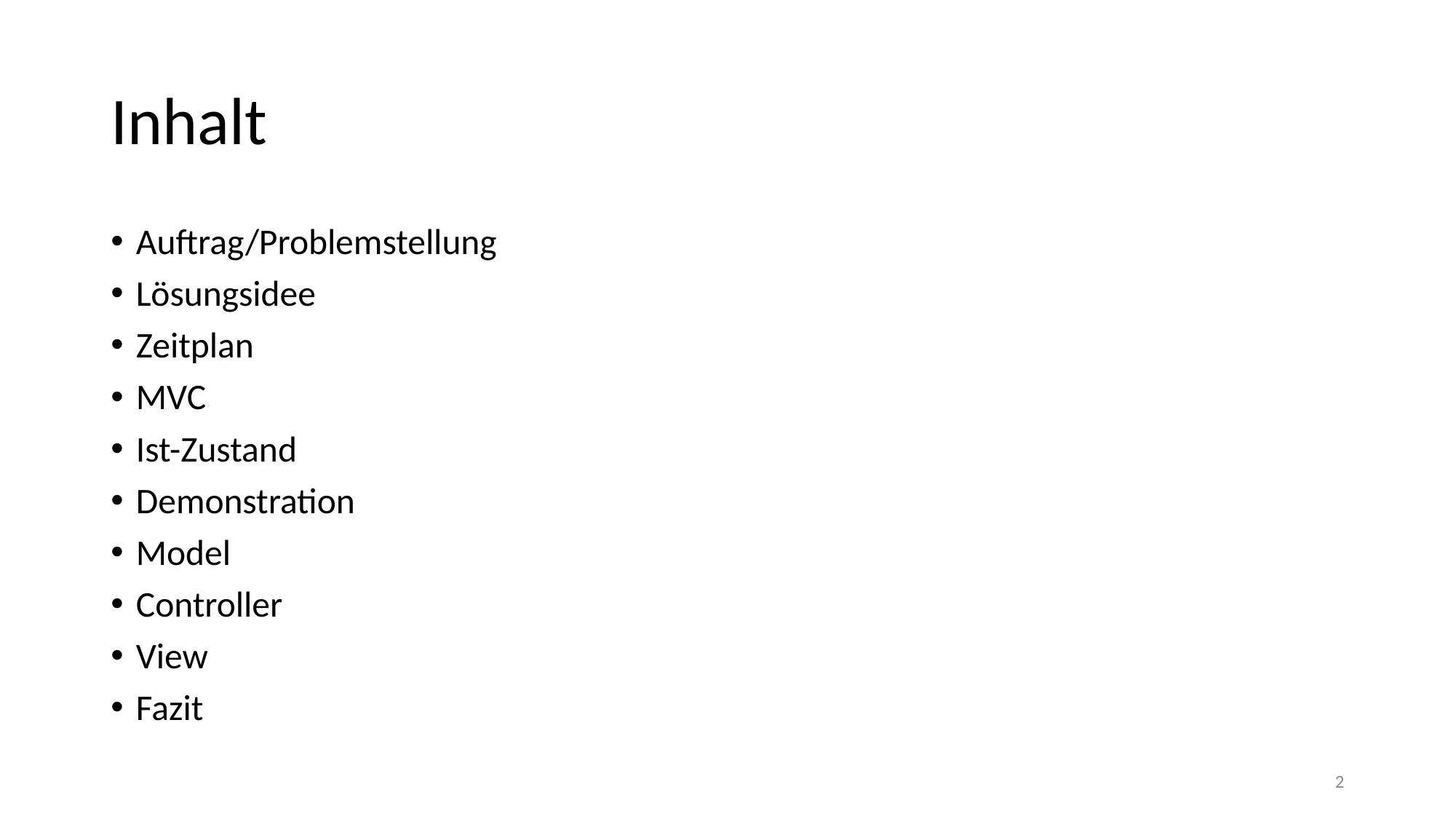

# Inhalt
Auftrag/Problemstellung
Lösungsidee
Zeitplan
MVC
Ist-Zustand
Demonstration
Model
Controller
View
Fazit
2